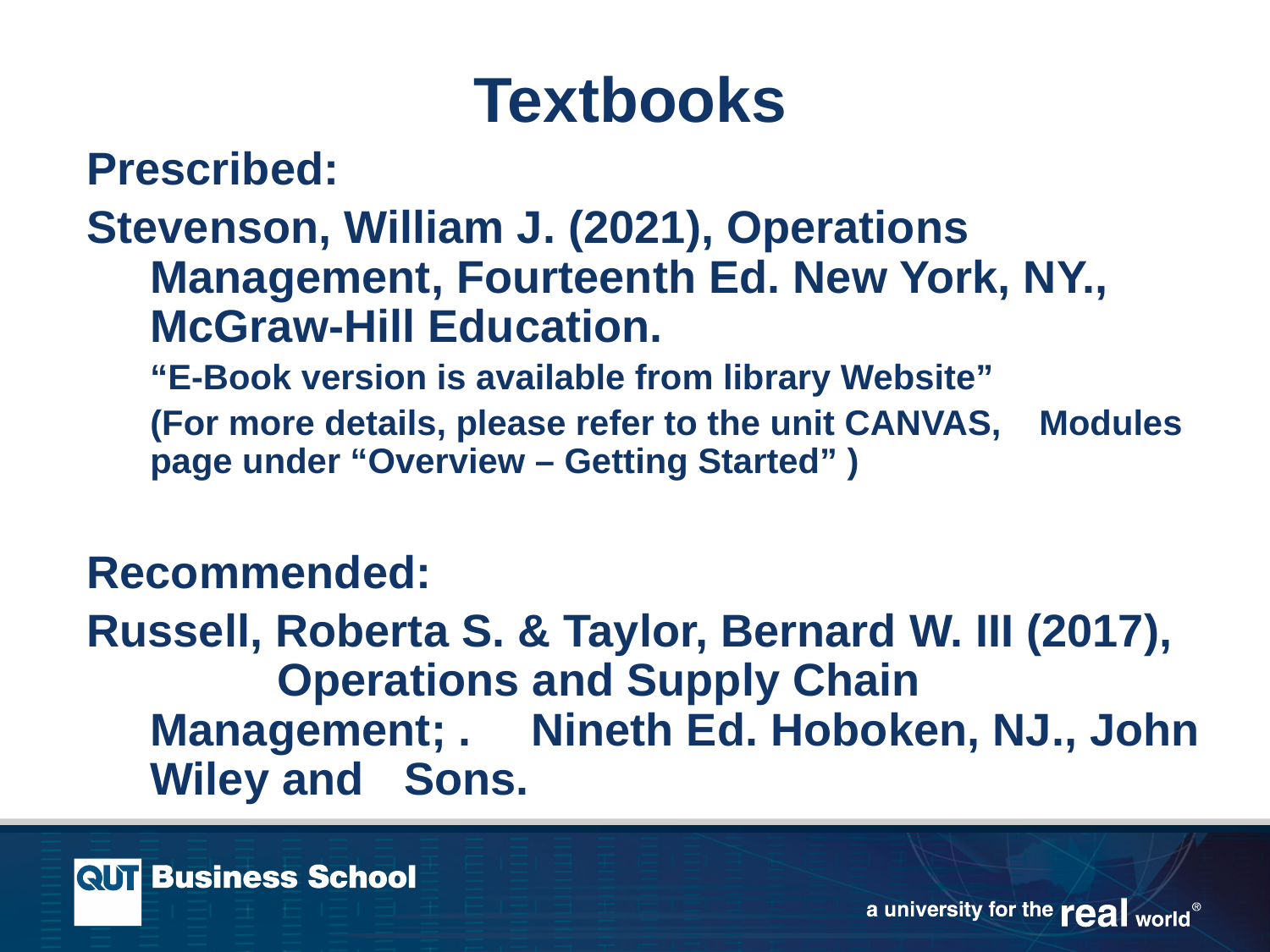

Textbooks
Prescribed:
Stevenson, William J. (2021), Operations 	Management, Fourteenth Ed. New York, NY., 	McGraw-Hill Education.
	“E-Book version is available from library Website”
	(For more details, please refer to the unit CANVAS, 	Modules page under “Overview – Getting Started” )

Recommended:
Russell, Roberta S. & Taylor, Bernard W. III (2017), 	Operations and Supply Chain Management; . 	Nineth Ed. Hoboken, NJ., John Wiley and 	Sons.